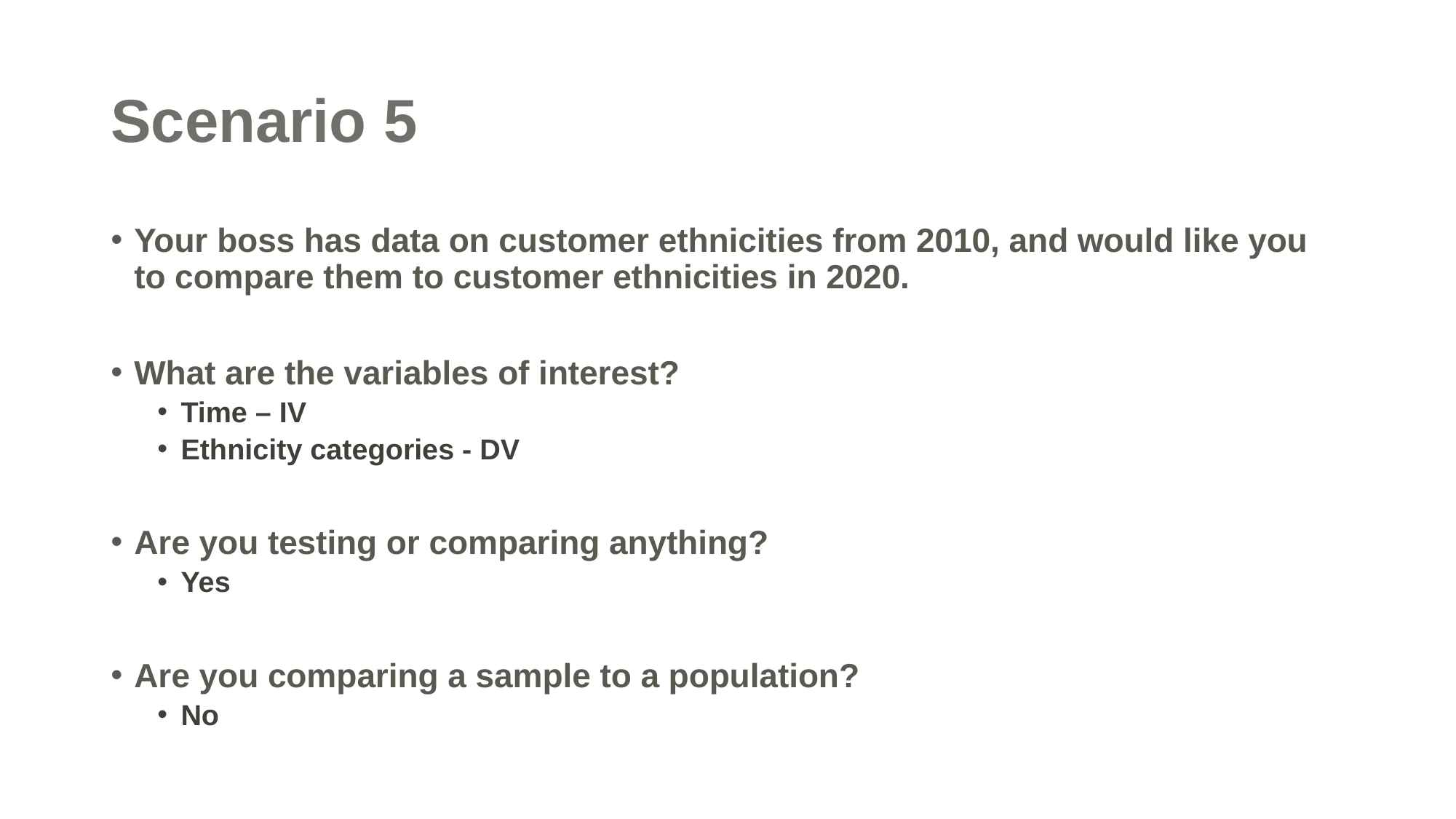

# Scenario 5
Your boss has data on customer ethnicities from 2010, and would like you to compare them to customer ethnicities in 2020.

What are the variables of interest?
Time – IV
Ethnicity categories - DV

Are you testing or comparing anything?
Yes

Are you comparing a sample to a population?
No